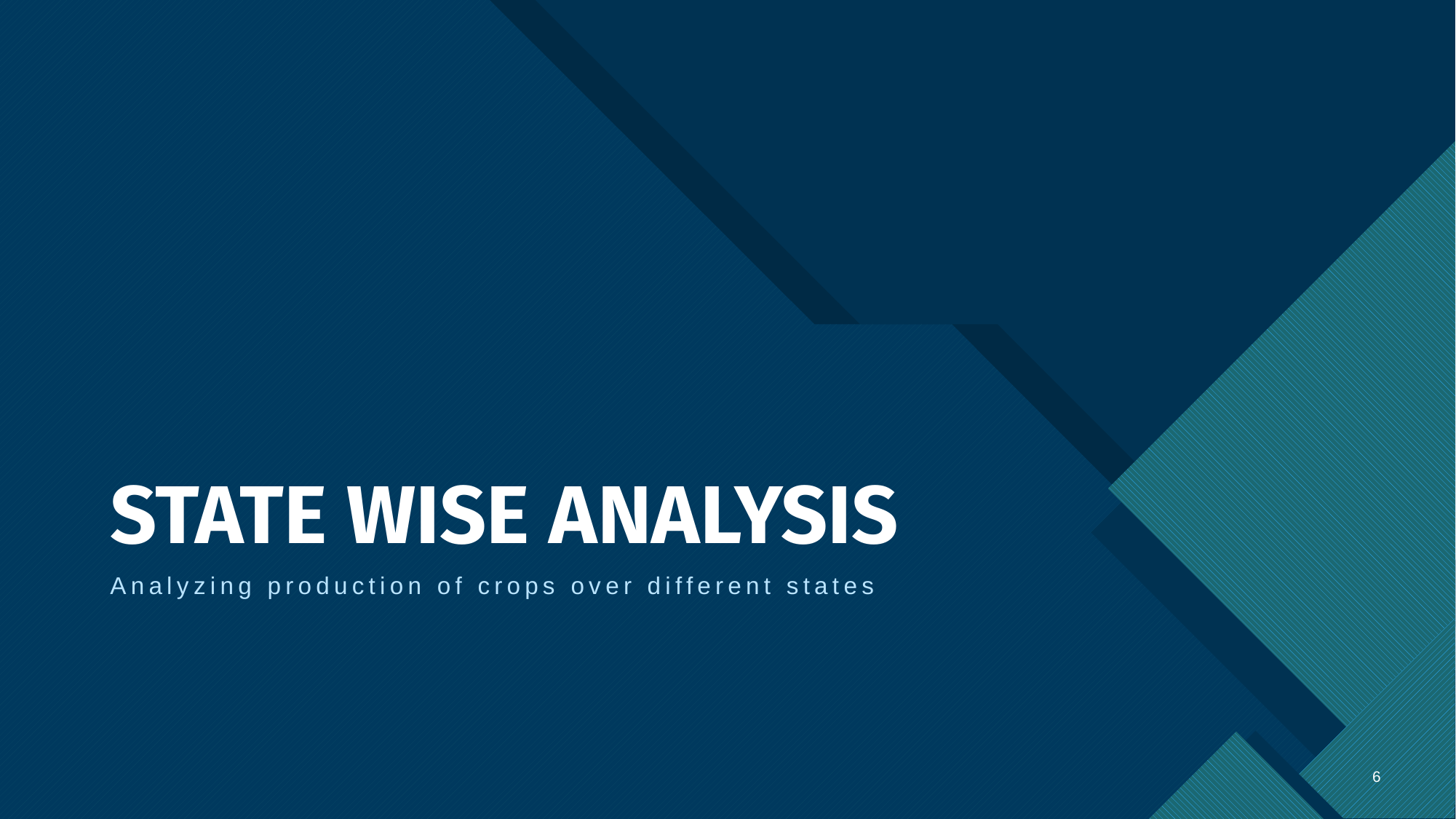

# STATE WISE ANALYSIS
Analyzing production of crops over different states
6